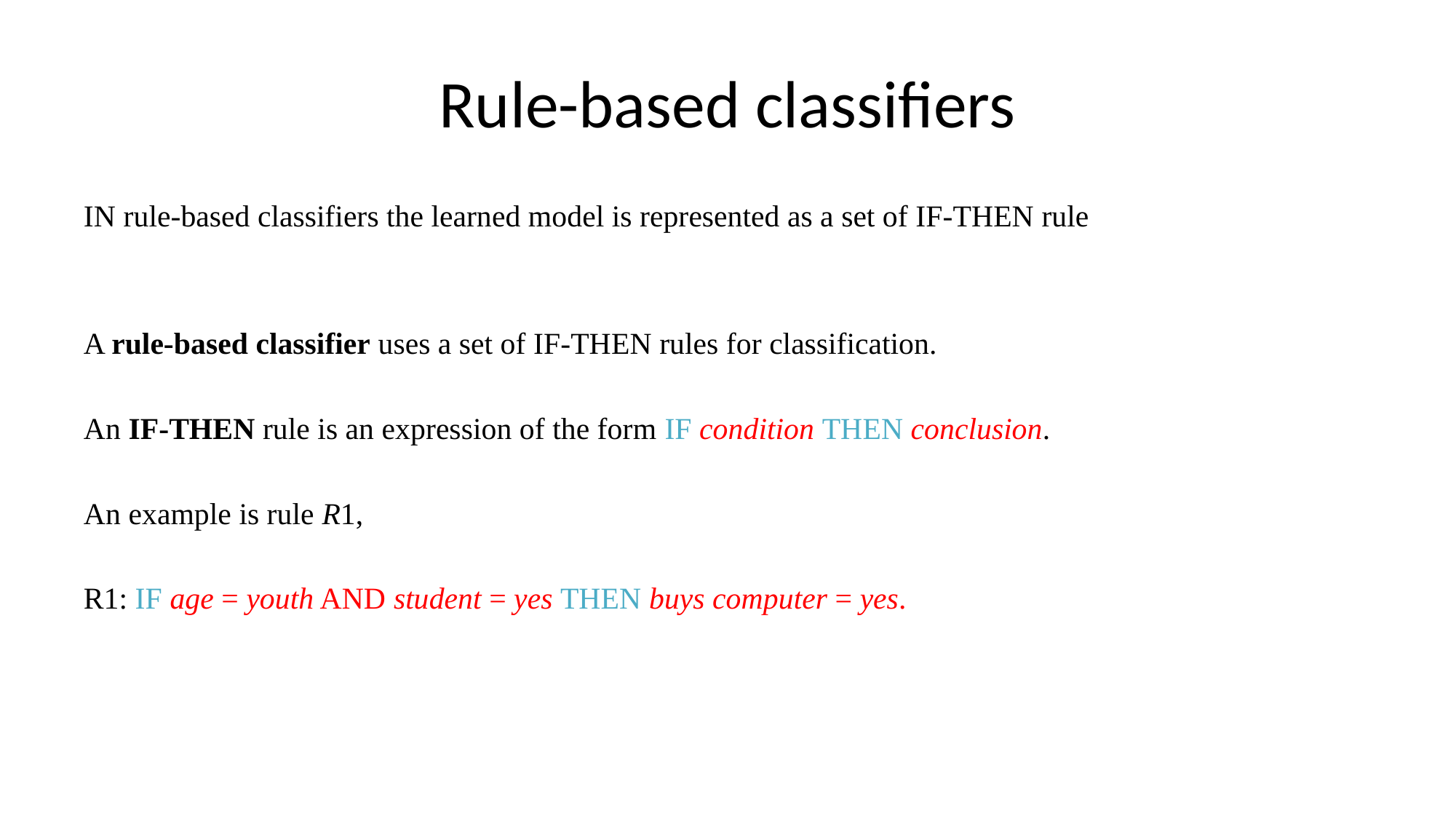

# Rule-based classifiers
IN rule-based classifiers the learned model is represented as a set of IF-THEN rule

A rule-based classifier uses a set of IF-THEN rules for classification.

An IF-THEN rule is an expression of the form IF condition THEN conclusion.

An example is rule R1,

R1: IF age = youth AND student = yes THEN buys computer = yes.